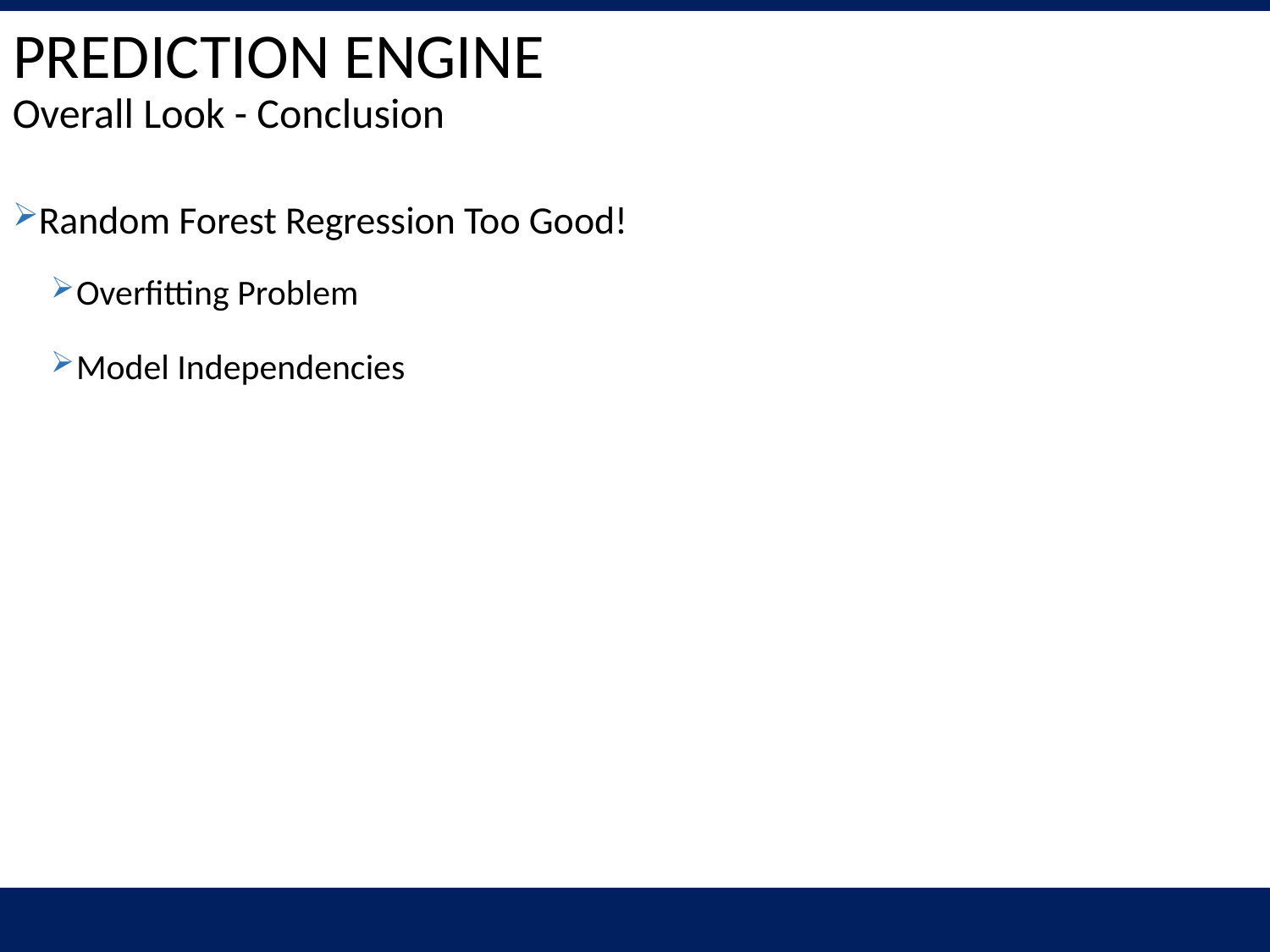

Prediction Engine
Overall Look - Conclusion
Random Forest Regression Too Good!
Overfitting Problem
Model Independencies